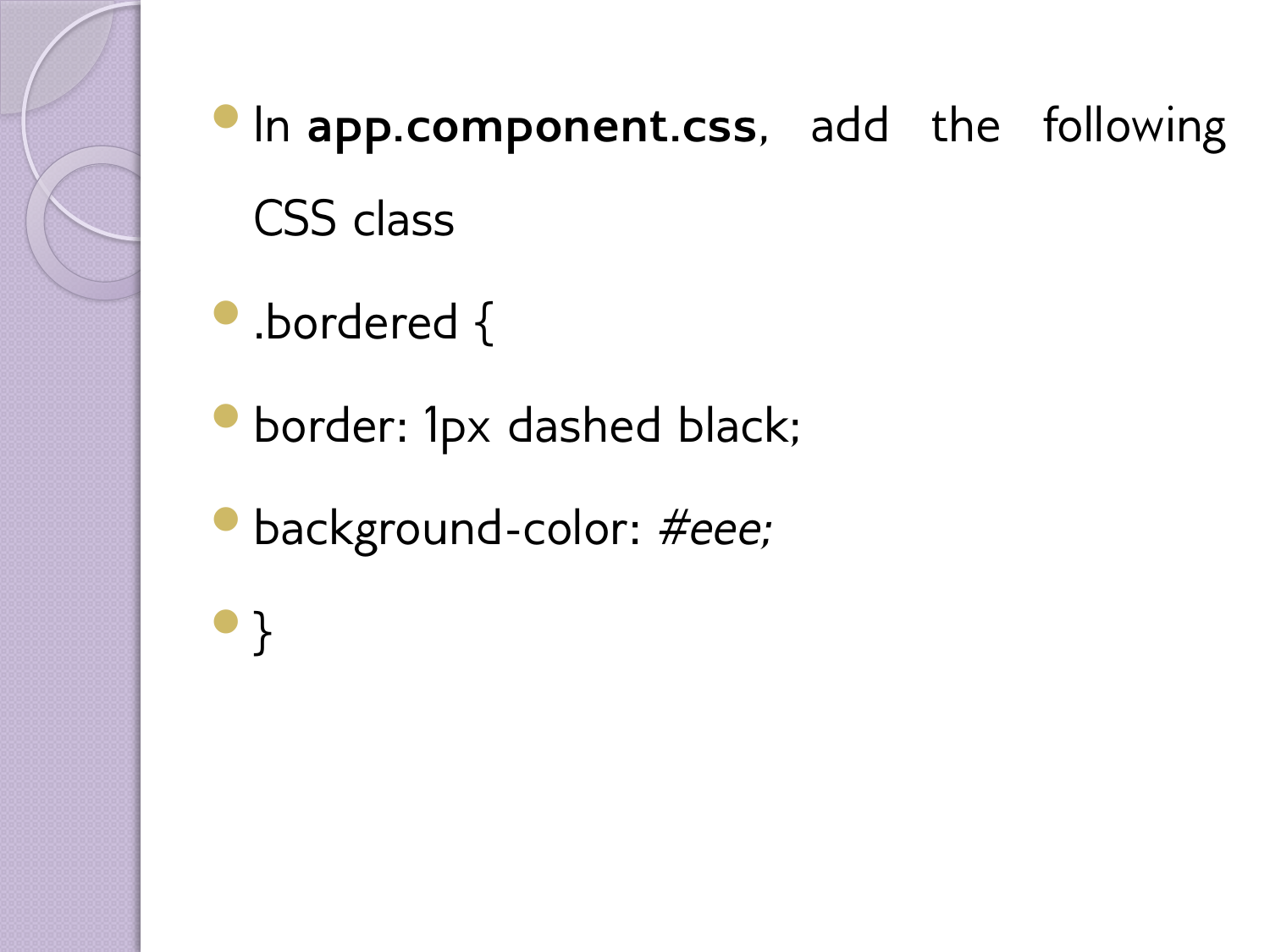

In app.component.css, add the following CSS class
.bordered {
border: 1px dashed black;
background-color: #eee;
}